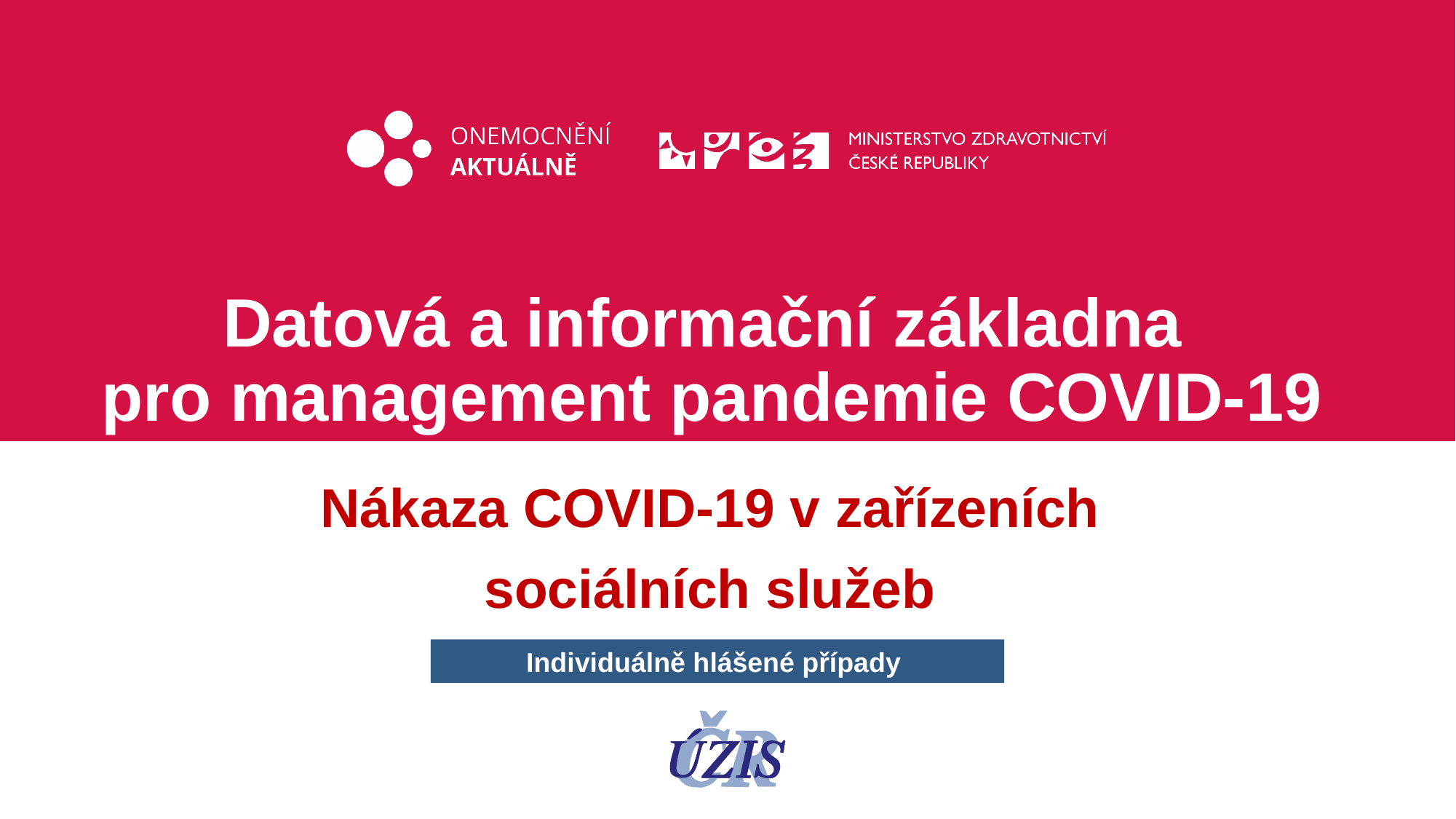

# Datová a informační základna pro management pandemie COVID-19
Nákaza COVID-19 v zařízeních
sociálních služeb
Individuálně hlášené případy